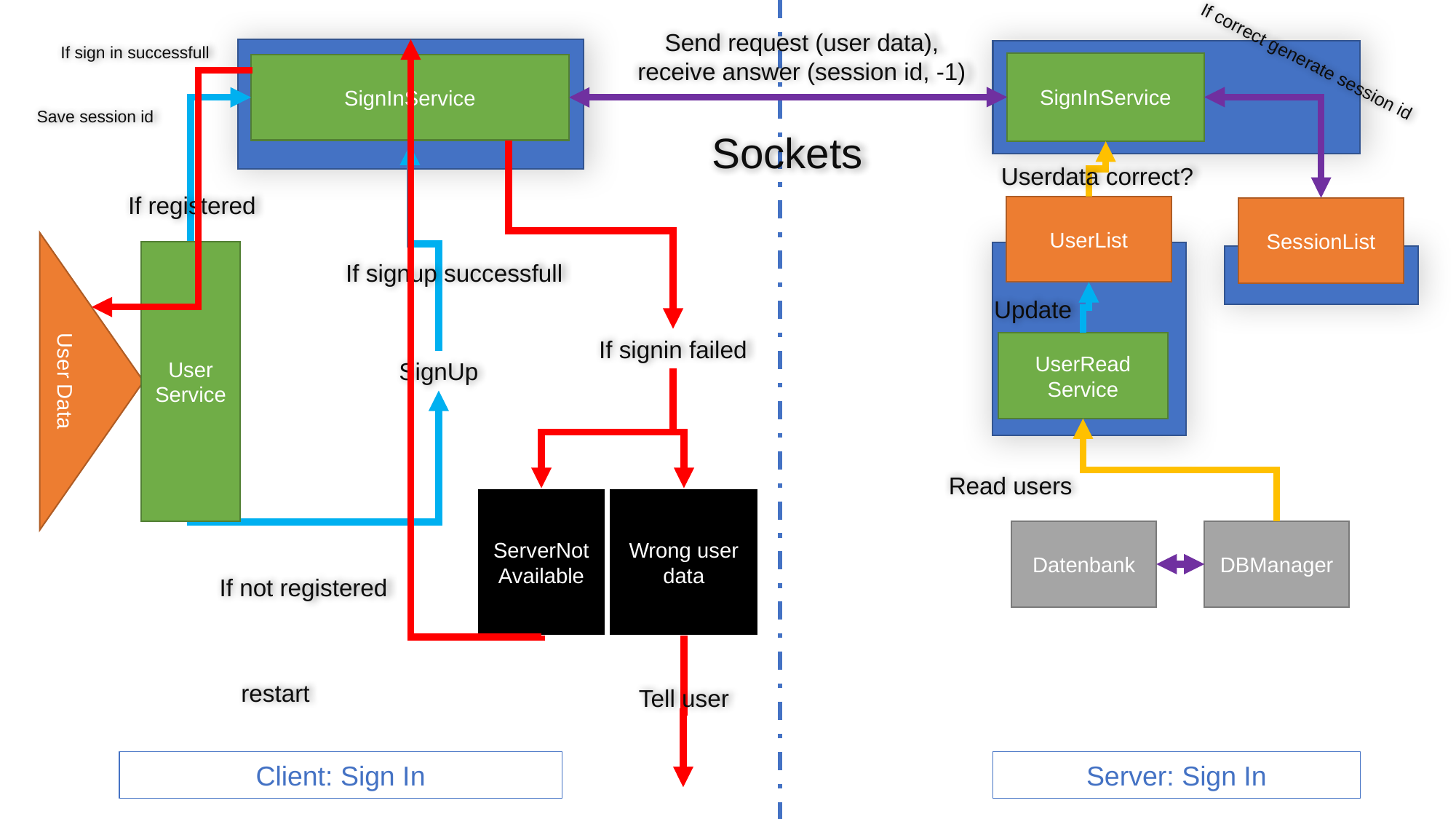

Send request (user data), receive answer (session id, -1)
If sign in successfull

If correct generate session id
SignInService
SignInService
Save session id
Sockets
Userdata correct?
If registered
UserList
SessionList
User
Service

If signup successfull
Update
If signin failed
User Data
UserRead
Service
SignUp
Read users
ServerNotAvailable
Wrong user data
Datenbank
DBManager
If not registered
restart
Tell user
Client: Sign In
Server: Sign In